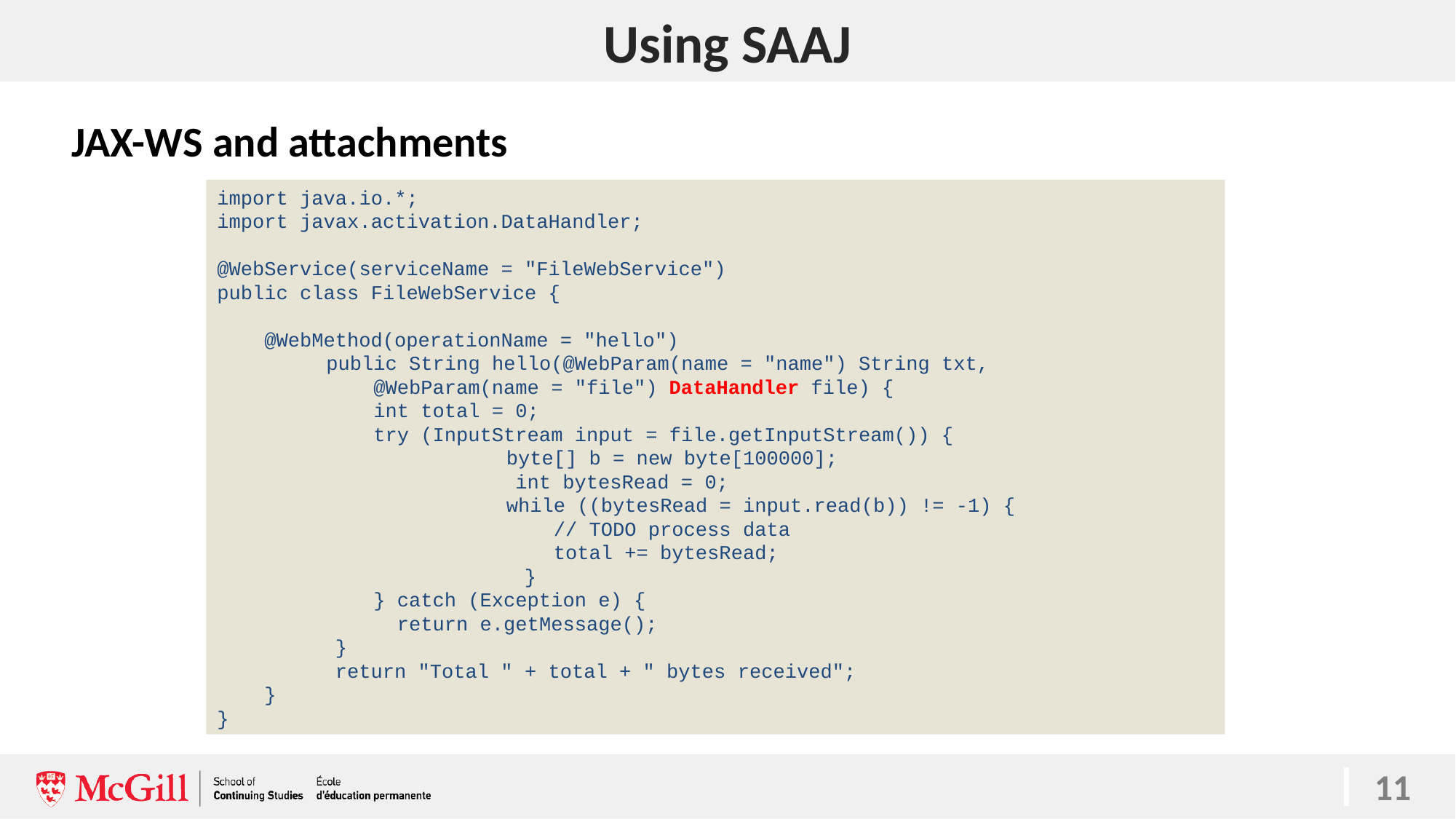

# Using SAAJ
JAX-WS and attachments
import java.io.*;
import javax.activation.DataHandler;

@WebService(serviceName = "FileWebService")
public class FileWebService {

    @WebMethod(operationName = "hello")
	public String hello(@WebParam(name = "name") String txt,
	    @WebParam(name = "file") DataHandler file) {
	    int total = 0;
	    try (InputStream input = file.getInputStream()) {
		      byte[] b = new byte[100000];
	                int bytesRead = 0;
            	      while ((bytesRead = input.read(b)) != -1) {
                	          // TODO process data
                	          total += bytesRead;
                          }
	    } catch (Exception e) {
	      return e.getMessage();
          }
          return "Total " + total + " bytes received";
    }
}